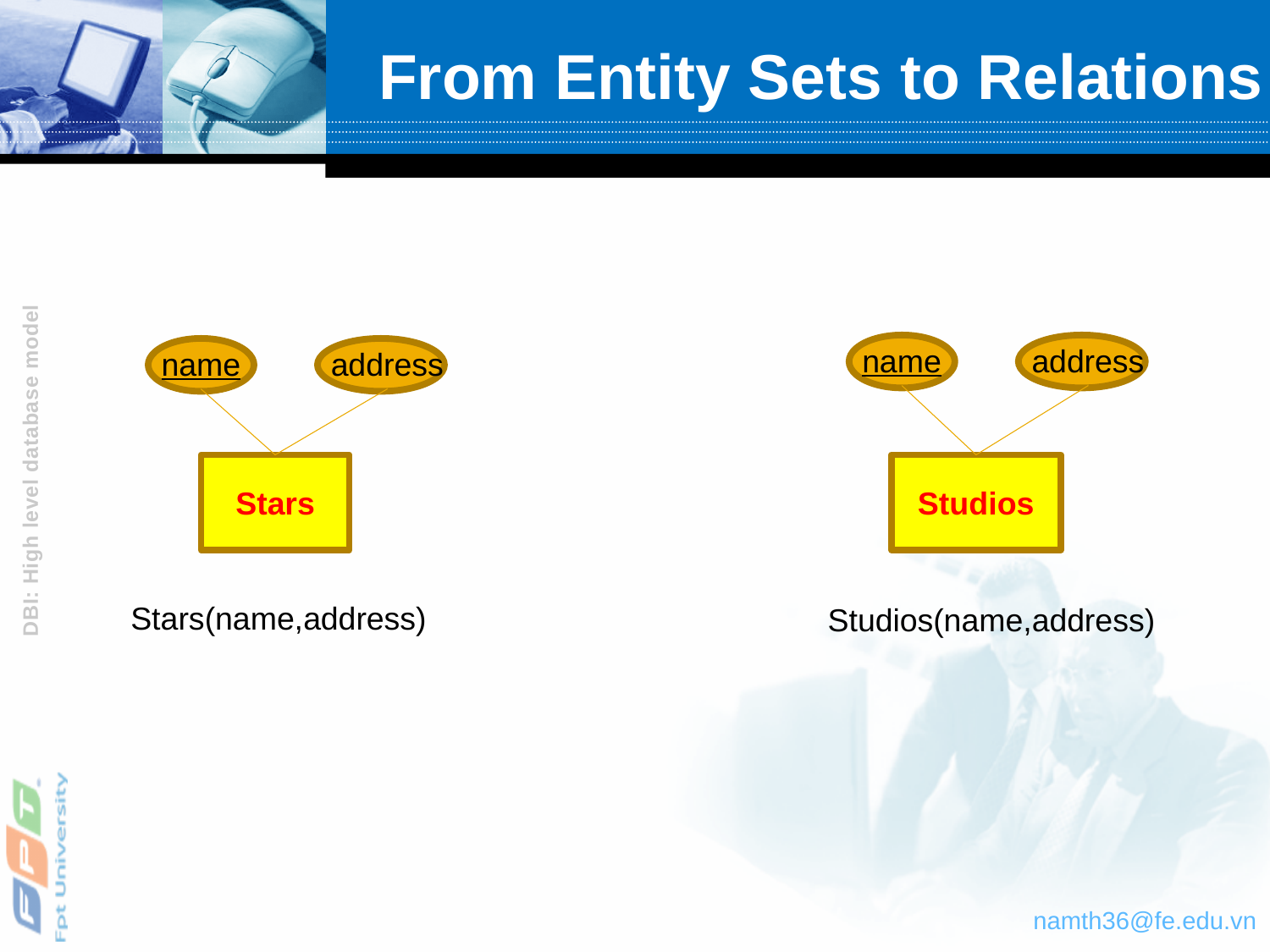

# From Entity Sets to Relations

name

address
Studios

name

address
Stars
Stars(name,address)
Studios(name,address)